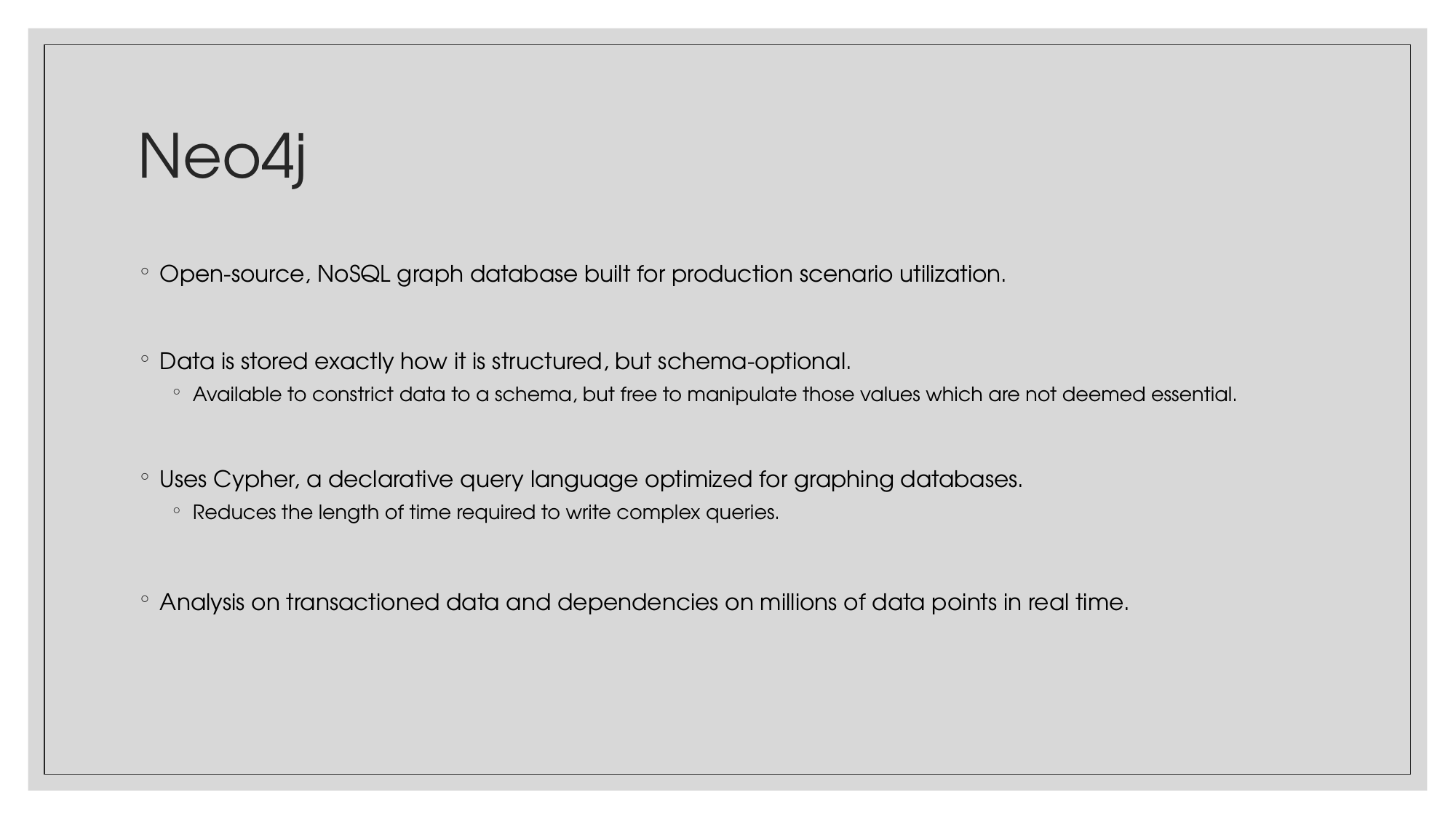

# Neo4j
Open-source, NoSQL graph database built for production scenario utilization.

Data is stored exactly how it is structured, but schema-optional.
Available to constrict data to a schema, but free to manipulate those values which are not deemed essential.

Uses Cypher, a declarative query language optimized for graphing databases.
Reduces the length of time required to write complex queries.

Analysis on transactioned data and dependencies on millions of data points in real time.